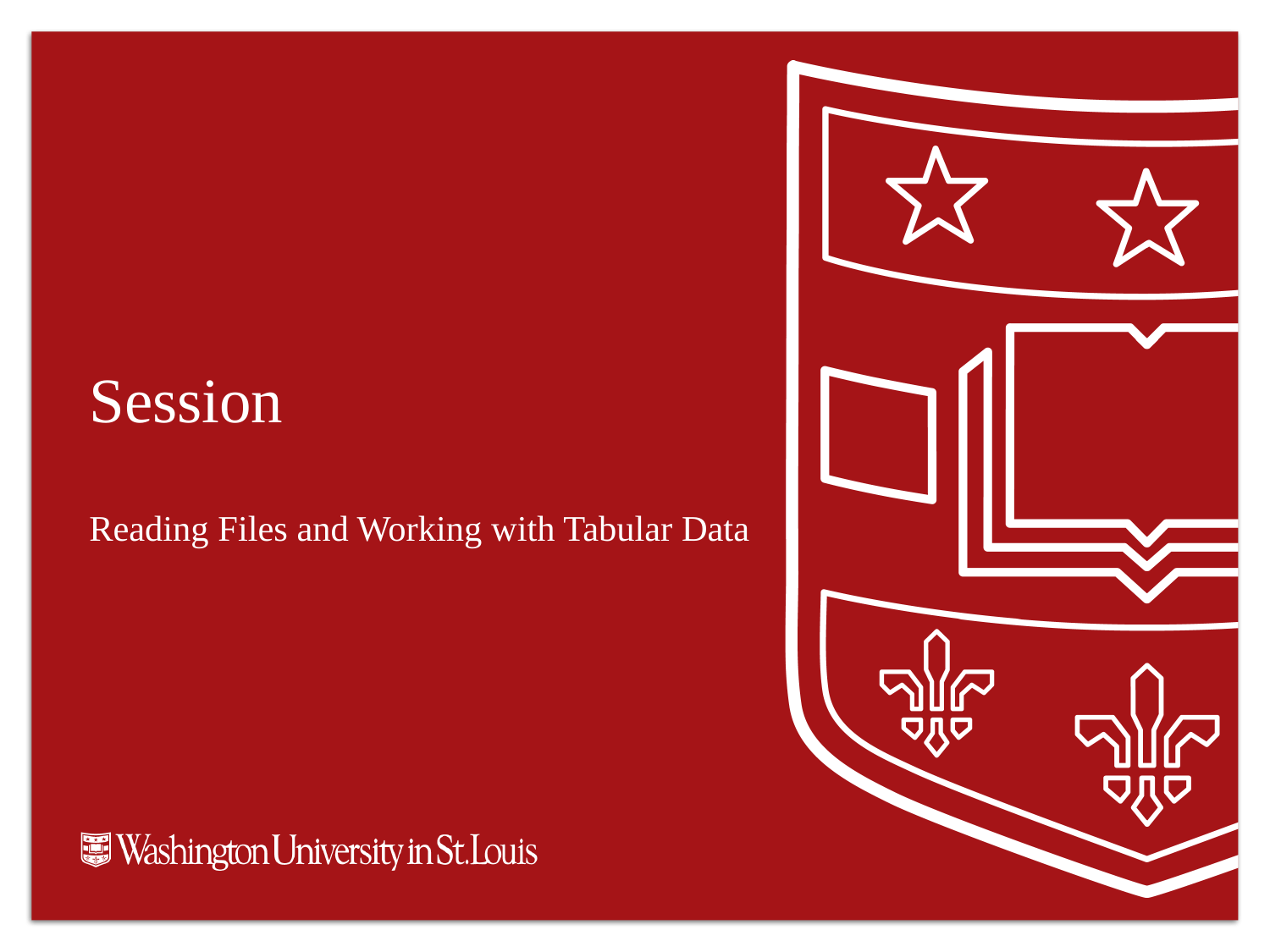

# Session
Reading Files and Working with Tabular Data